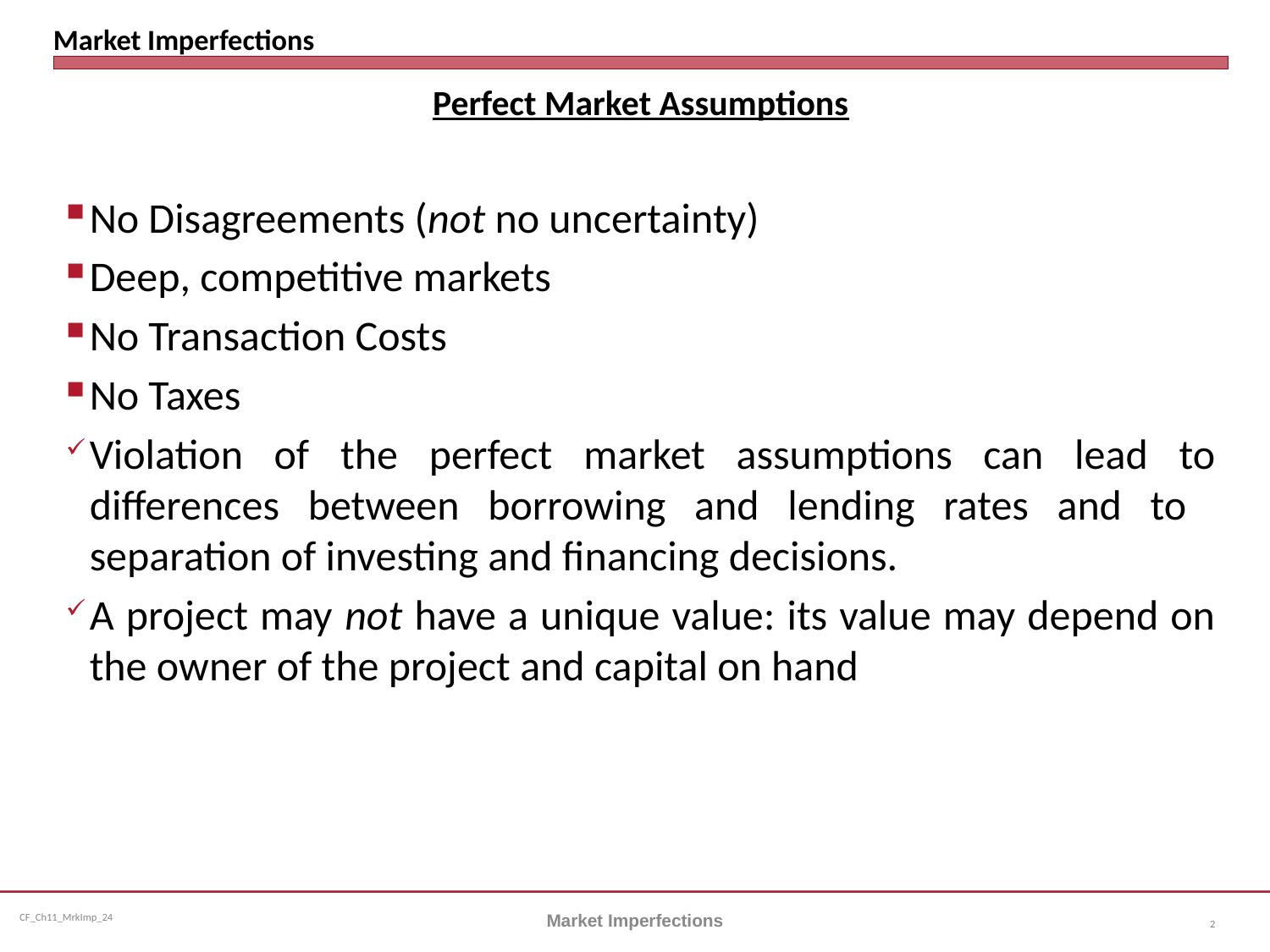

# Market Imperfections
Perfect Market Assumptions

No Disagreements (not no uncertainty)
Deep, competitive markets
No Transaction Costs
No Taxes
Violation of the perfect market assumptions can lead to differences between borrowing and lending rates and to  separation of investing and financing decisions.
A project may not have a unique value: its value may depend on the owner of the project and capital on hand
Market Imperfections
2